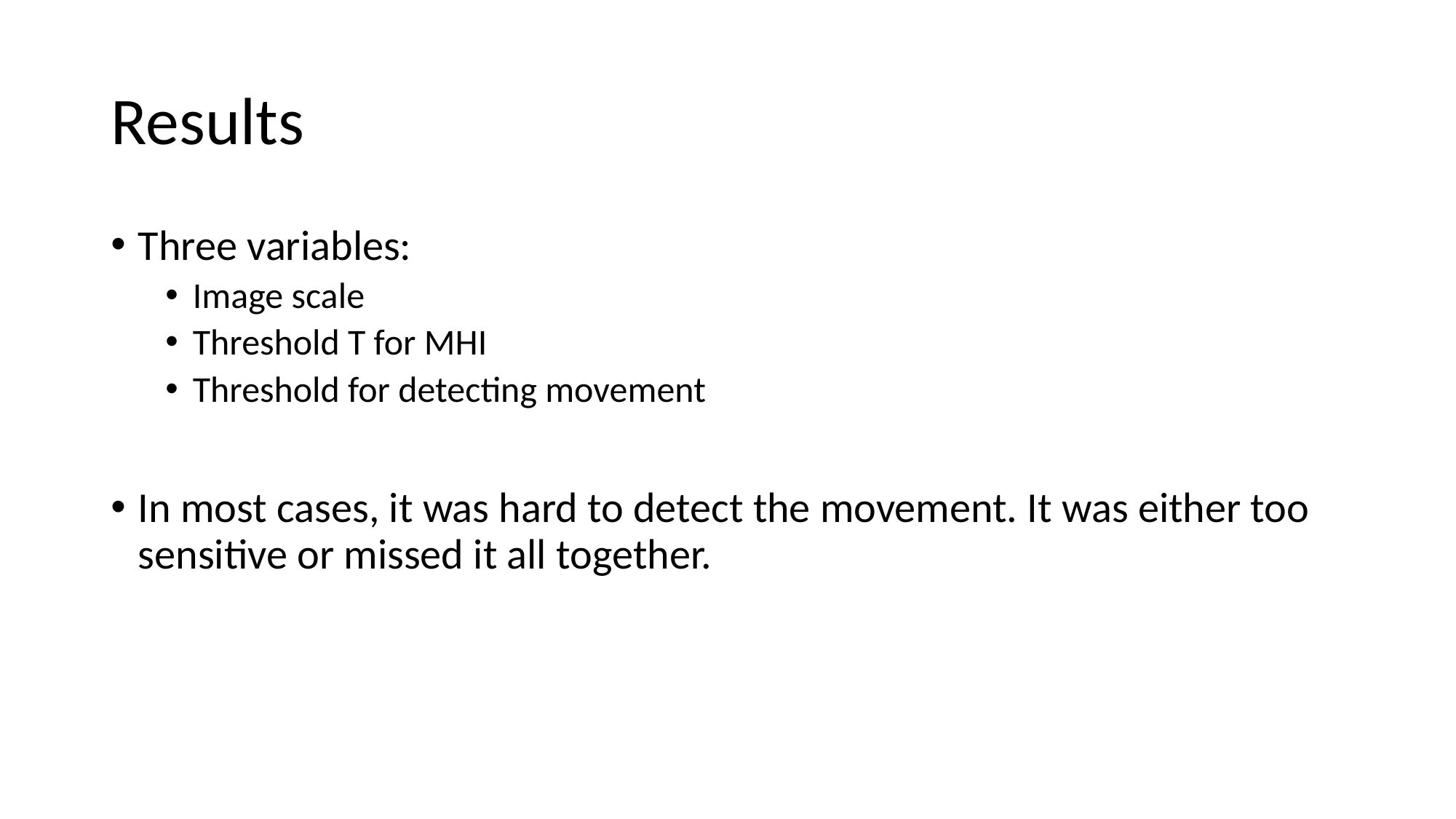

# Results
Three variables:
Image scale
Threshold T for MHI
Threshold for detecting movement

In most cases, it was hard to detect the movement. It was either too sensitive or missed it all together.